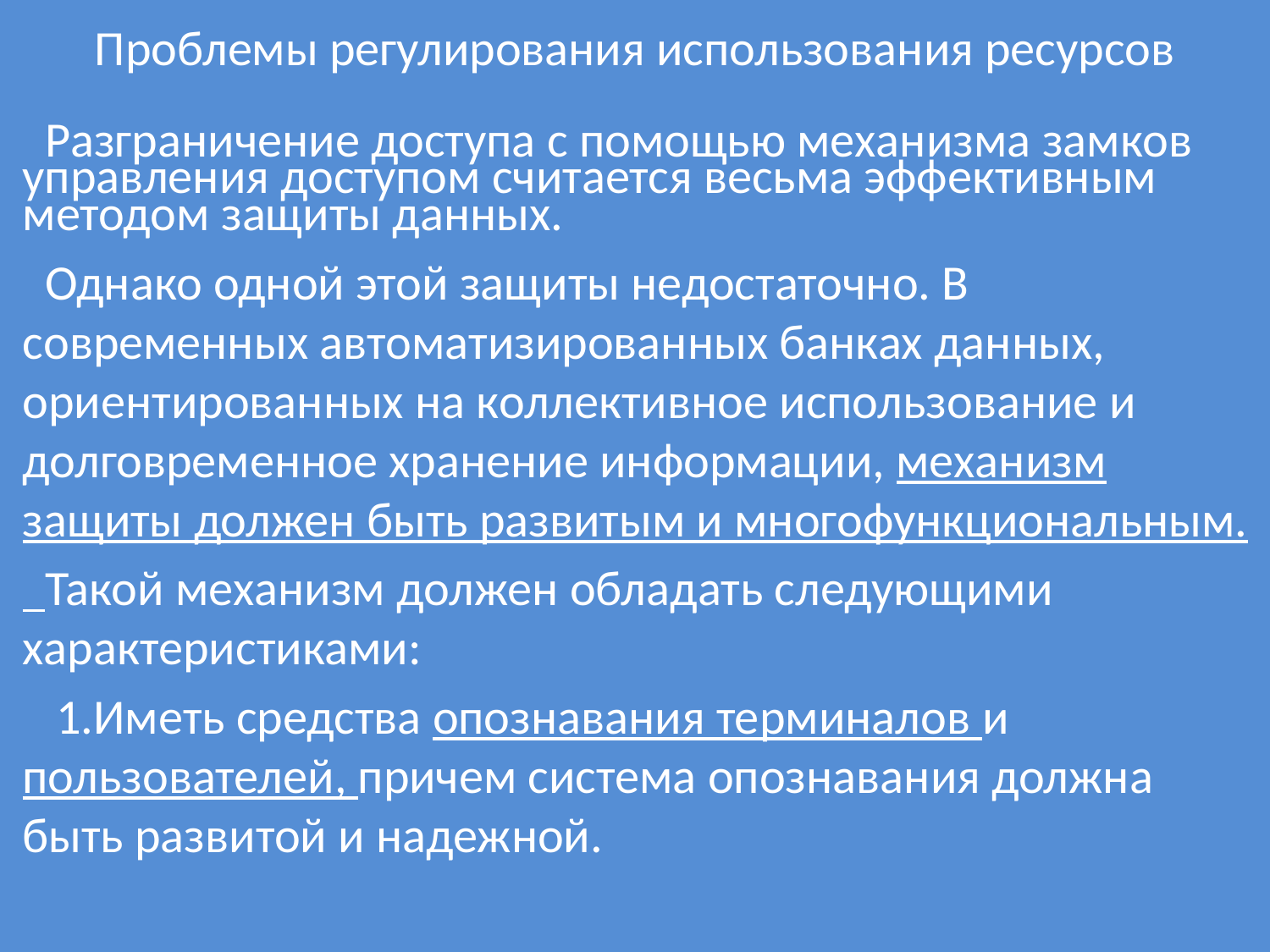

# Проблемы регулирования использования ресурсов

  Разграничение доступа с помощью механизма замков управления доступом считается весьма эффективным методом защиты данных.
  Однако одной этой защиты недостаточно. В современных автоматизированных банках данных, ориентированных на коллективное использование и долговременное хранение информации, механизм защиты должен быть развитым и многофункциональным.
  Такой механизм должен обладать следующими характеристиками:
   1.Иметь средства опознавания терминалов и пользователей, причем система опознавания должна быть развитой и надежной.